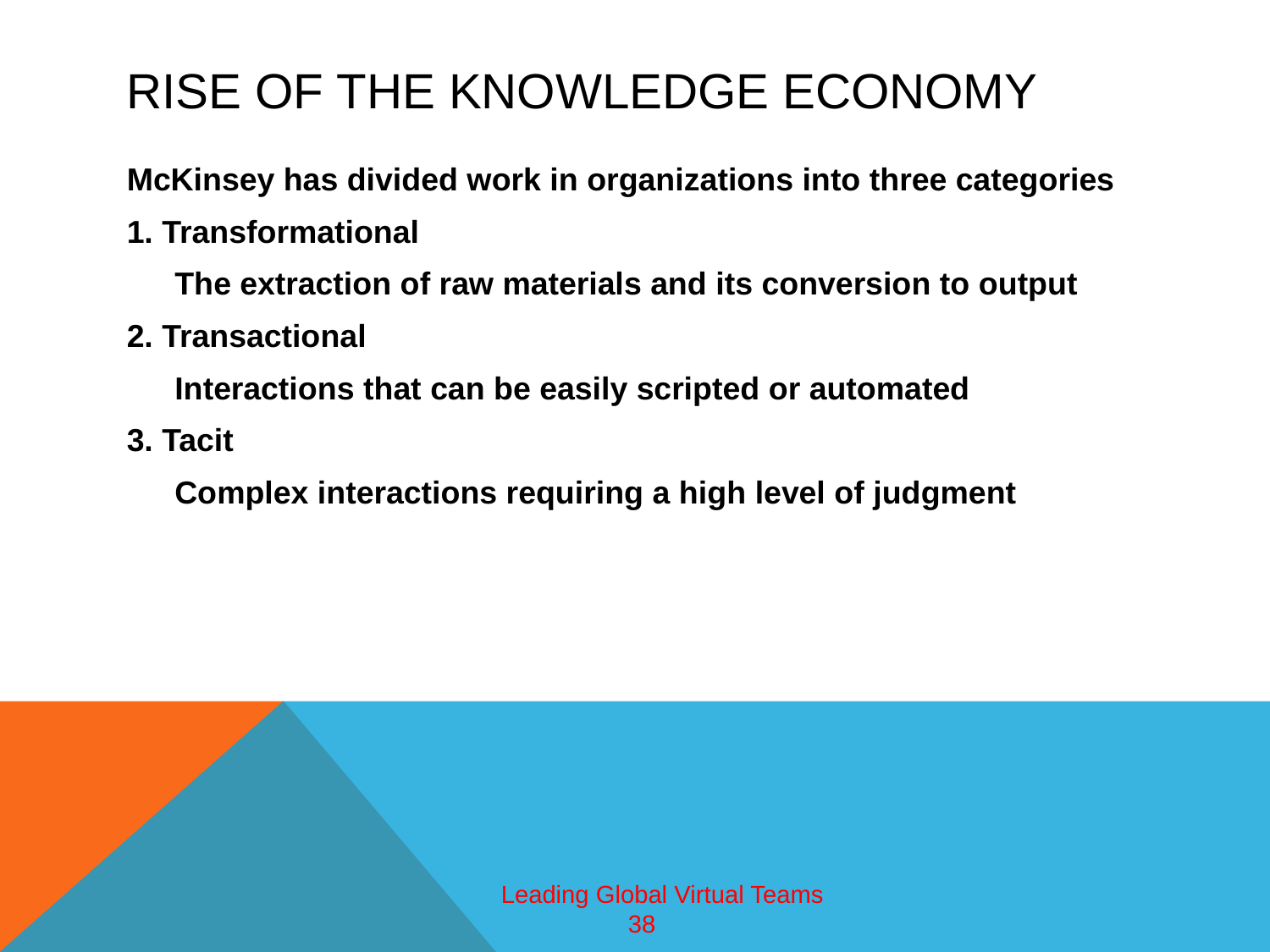

# Rise of the knowledge economy
McKinsey has divided work in organizations into three categories
1. Transformational
	The extraction of raw materials and its conversion to output
2. Transactional
	Interactions that can be easily scripted or automated
3. Tacit
	Complex interactions requiring a high level of judgment